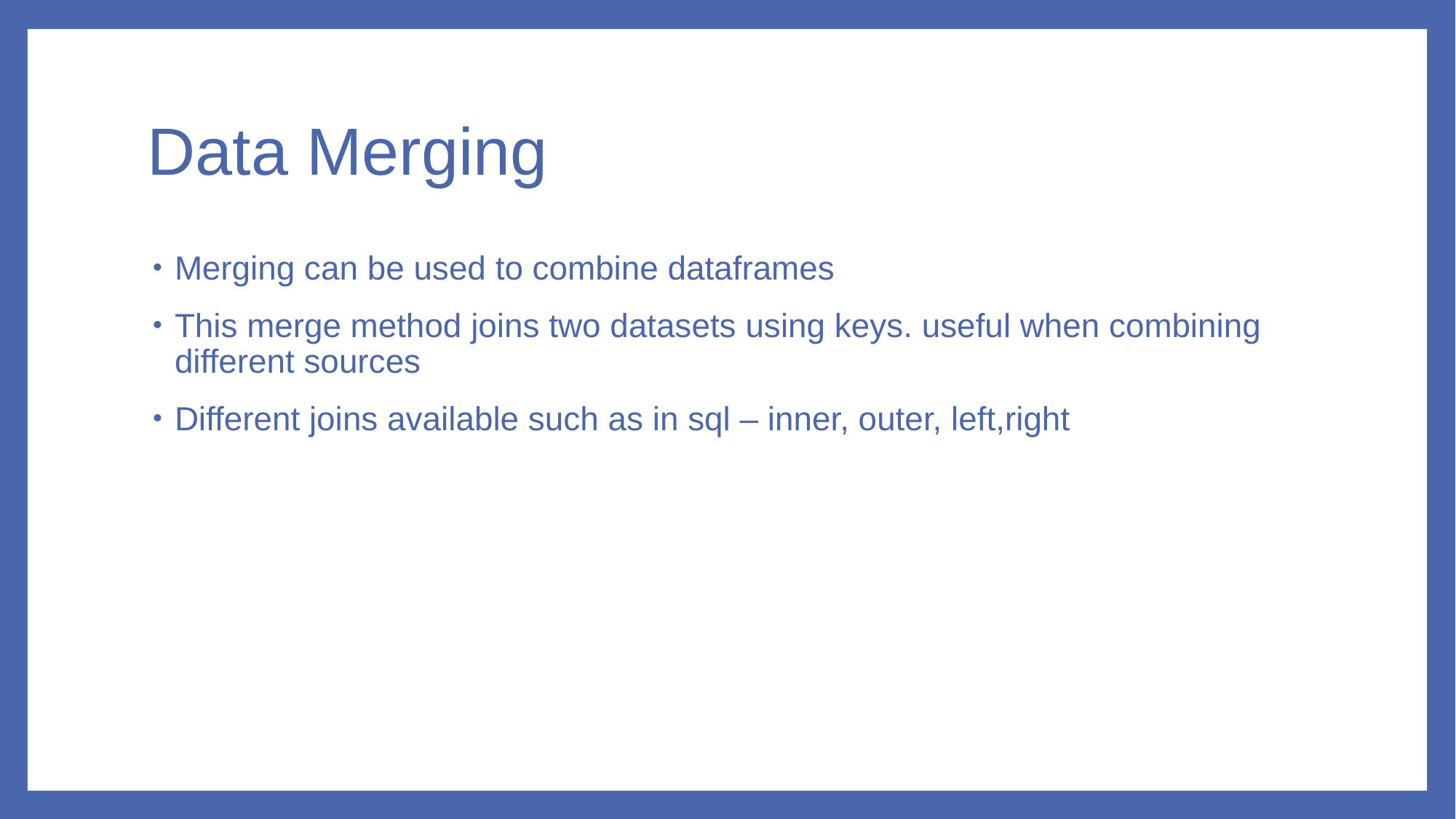

# Data Merging
Merging can be used to combine dataframes
This merge method joins two datasets using keys. useful when combining different sources
Different joins available such as in sql – inner, outer, left,right